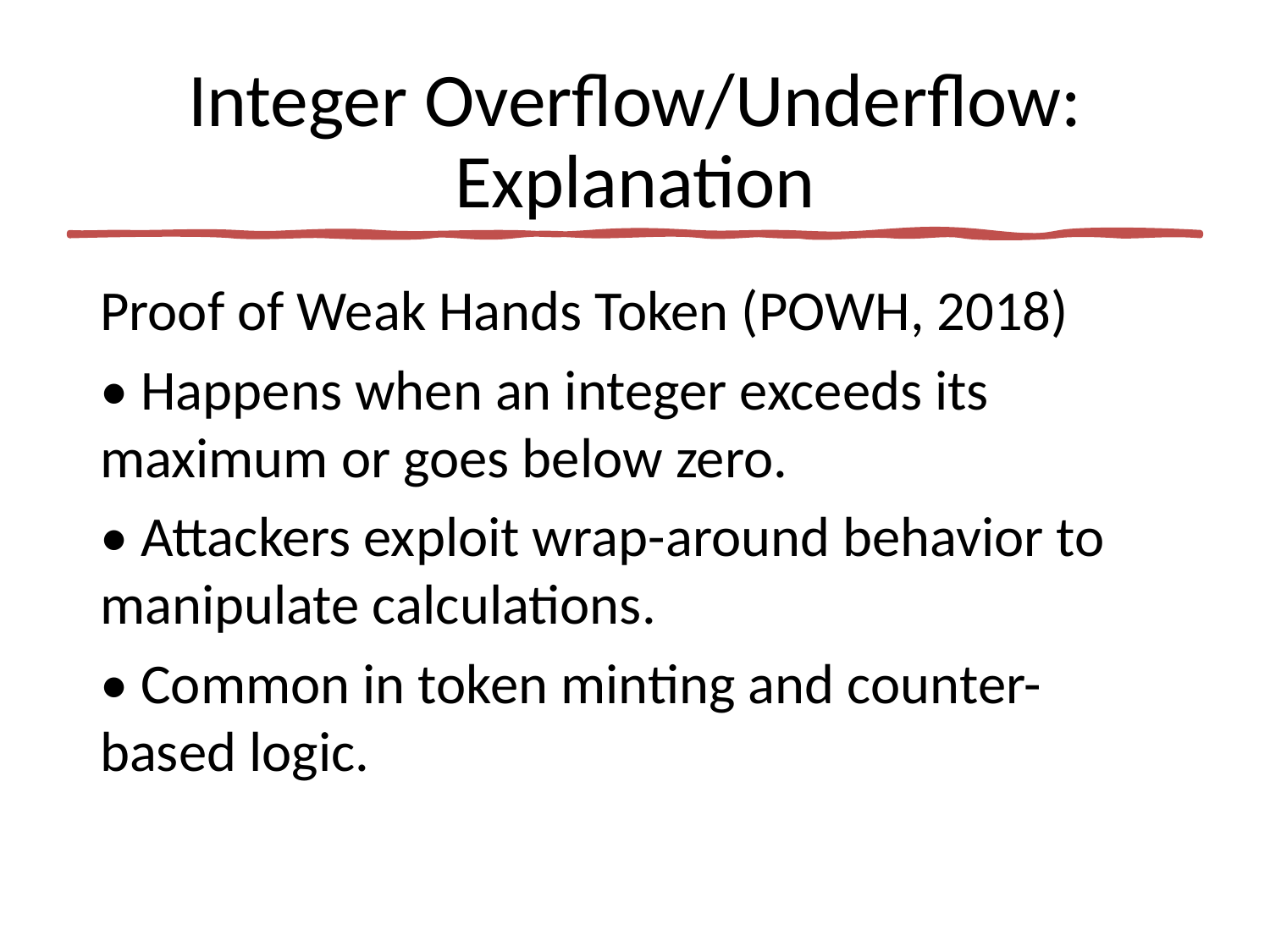

# Integer Overflow/Underflow: Explanation

Proof of Weak Hands Token (POWH, 2018)
• Happens when an integer exceeds its maximum or goes below zero.
• Attackers exploit wrap-around behavior to manipulate calculations.
• Common in token minting and counter-based logic.